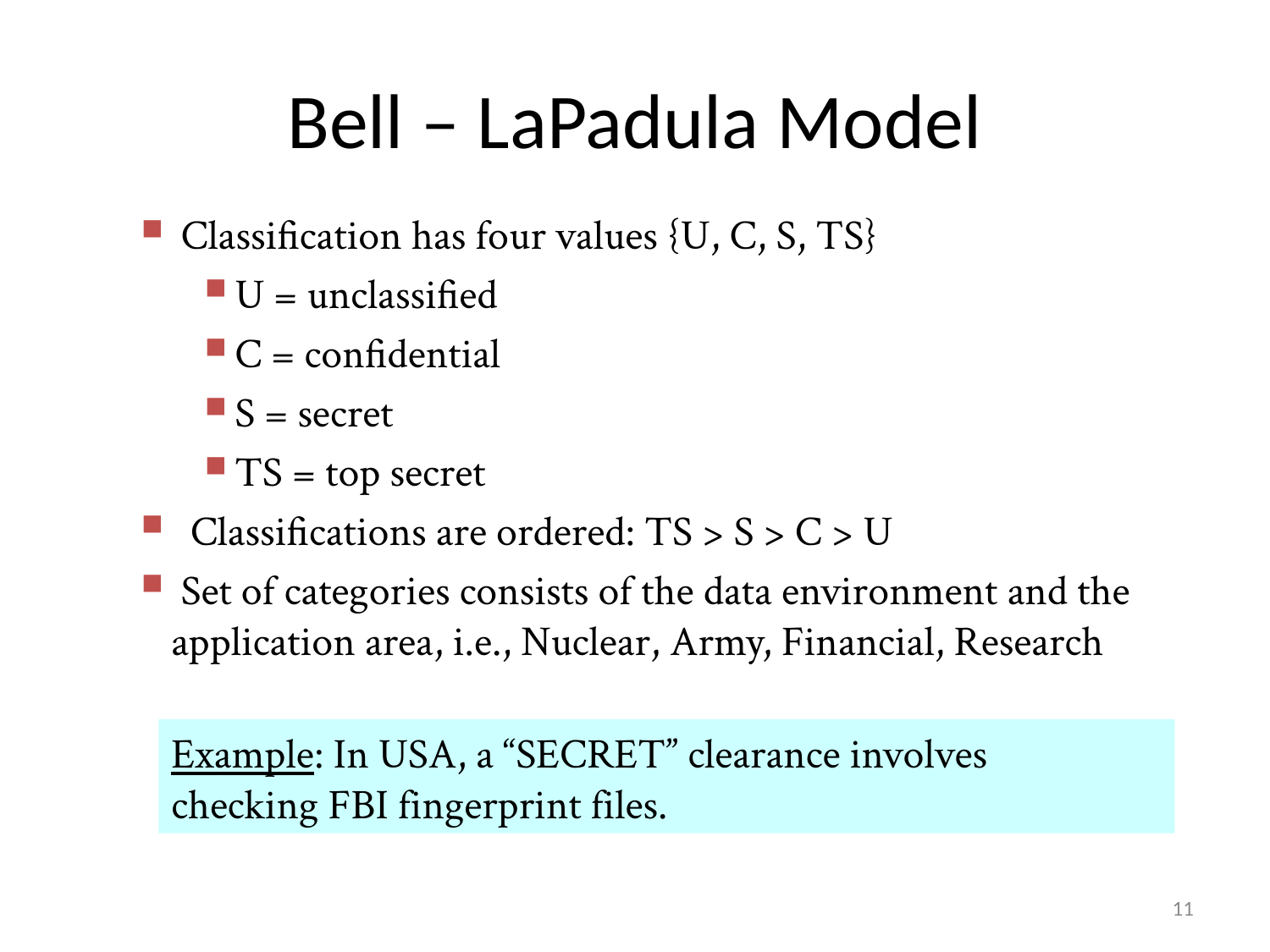

# Bell – LaPadula Model
 Classification has four values {U, C, S, TS}
U = unclassified
C = confidential
S = secret
TS = top secret
  Classifications are ordered: TS > S > C > U
 Set of categories consists of the data environment and the application area, i.e., Nuclear, Army, Financial, Research
Example: In USA, a “SECRET” clearance involves 	    checking FBI fingerprint files.
11